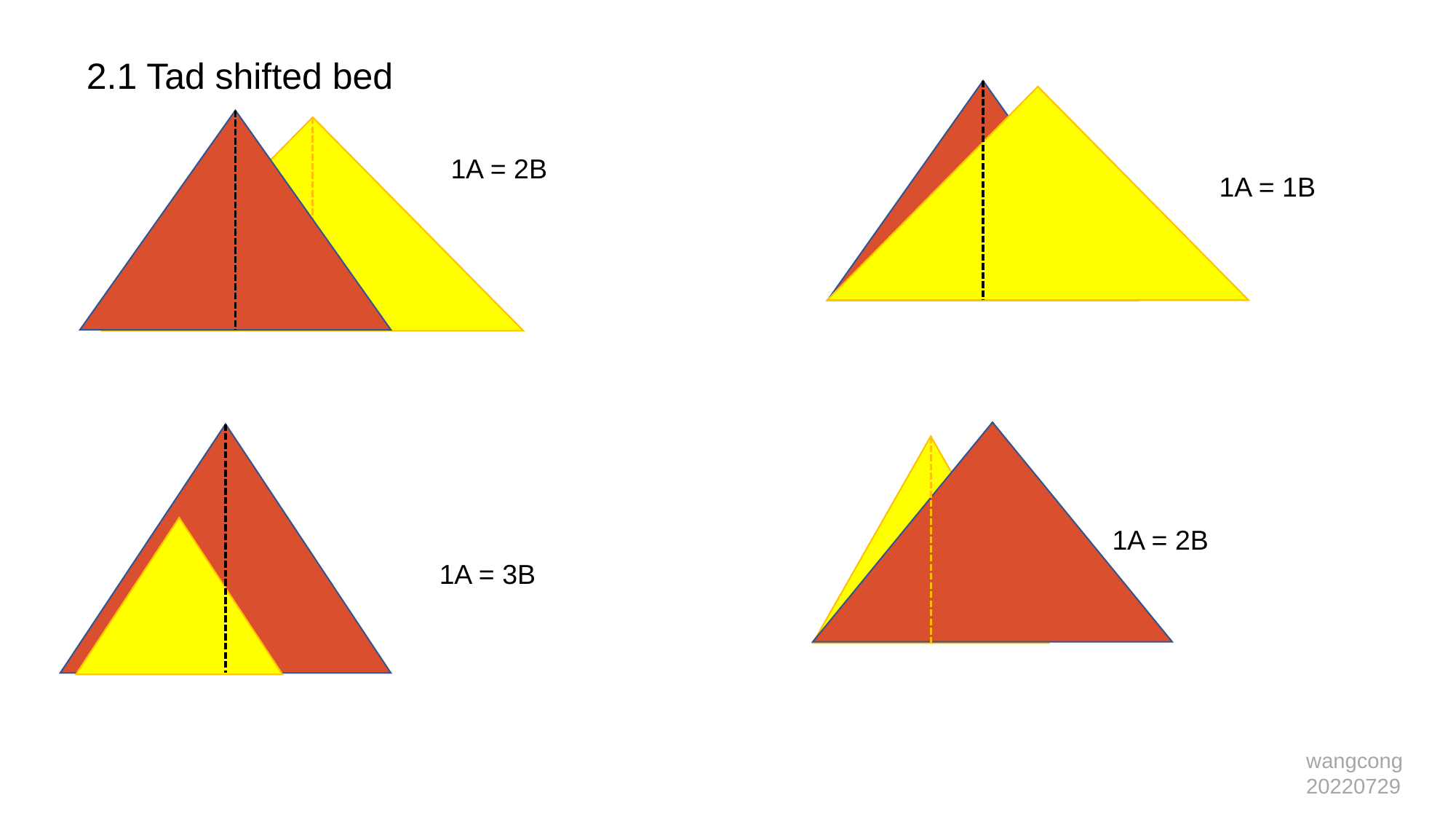

2.1 Tad shifted bed

1A = 2B
1A = 1B

1A = 2B
1A = 3B
wangcong
20220729